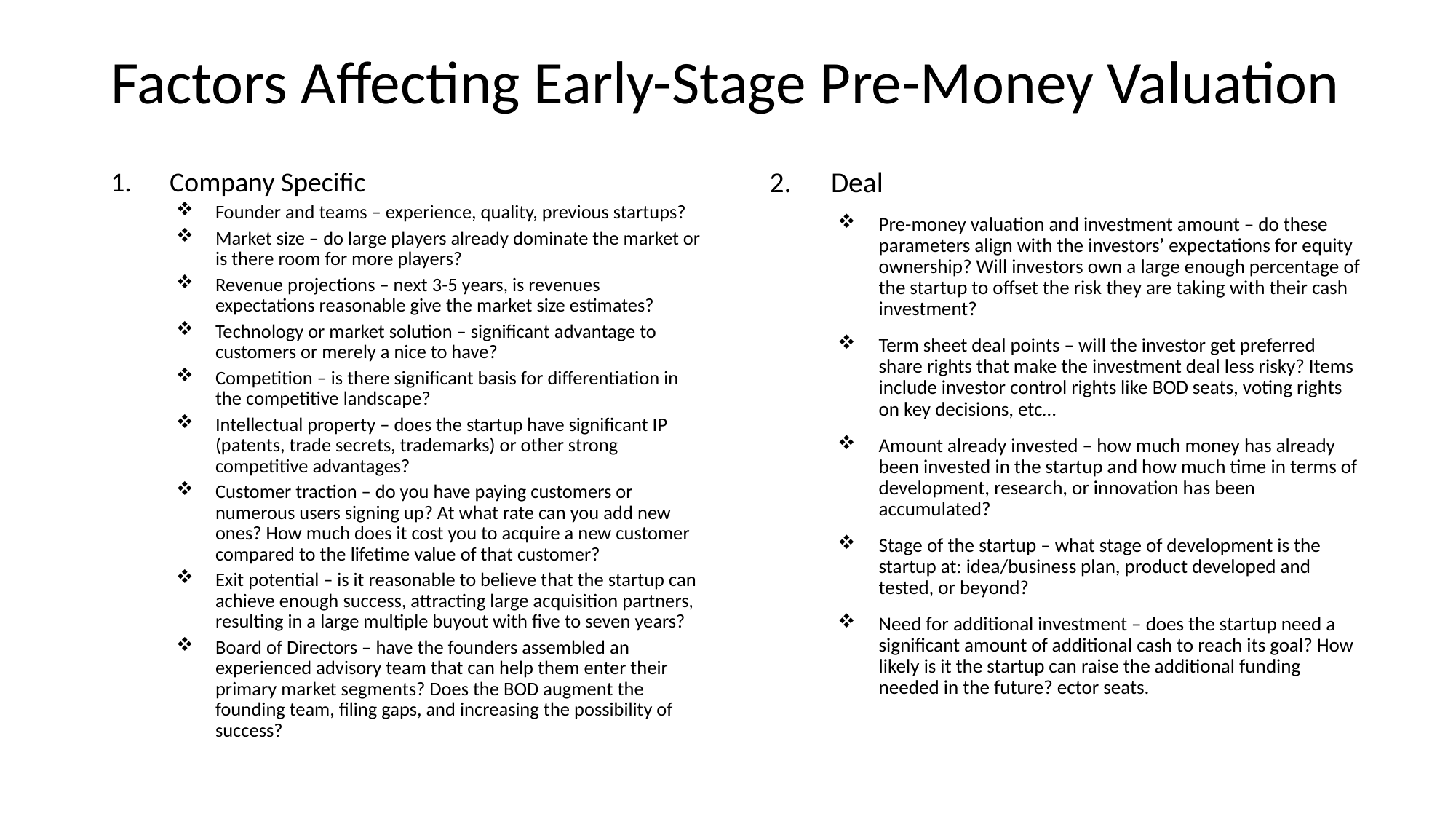

# Factors Affecting Early-Stage Pre-Money Valuation
Company Specific
Founder and teams – experience, quality, previous startups?
Market size – do large players already dominate the market or is there room for more players?
Revenue projections – next 3-5 years, is revenues expectations reasonable give the market size estimates?
Technology or market solution – significant advantage to customers or merely a nice to have?
Competition – is there significant basis for differentiation in the competitive landscape?
Intellectual property – does the startup have significant IP (patents, trade secrets, trademarks) or other strong competitive advantages?
Customer traction – do you have paying customers or numerous users signing up? At what rate can you add new ones? How much does it cost you to acquire a new customer compared to the lifetime value of that customer?
Exit potential – is it reasonable to believe that the startup can achieve enough success, attracting large acquisition partners, resulting in a large multiple buyout with five to seven years?
Board of Directors – have the founders assembled an experienced advisory team that can help them enter their primary market segments? Does the BOD augment the founding team, filing gaps, and increasing the possibility of success?
Deal
Pre-money valuation and investment amount – do these parameters align with the investors’ expectations for equity ownership? Will investors own a large enough percentage of the startup to offset the risk they are taking with their cash investment?
Term sheet deal points – will the investor get preferred share rights that make the investment deal less risky? Items include investor control rights like BOD seats, voting rights on key decisions, etc…
Amount already invested – how much money has already been invested in the startup and how much time in terms of development, research, or innovation has been accumulated?
Stage of the startup – what stage of development is the startup at: idea/business plan, product developed and tested, or beyond?
Need for additional investment – does the startup need a significant amount of additional cash to reach its goal? How likely is it the startup can raise the additional funding needed in the future? ector seats.